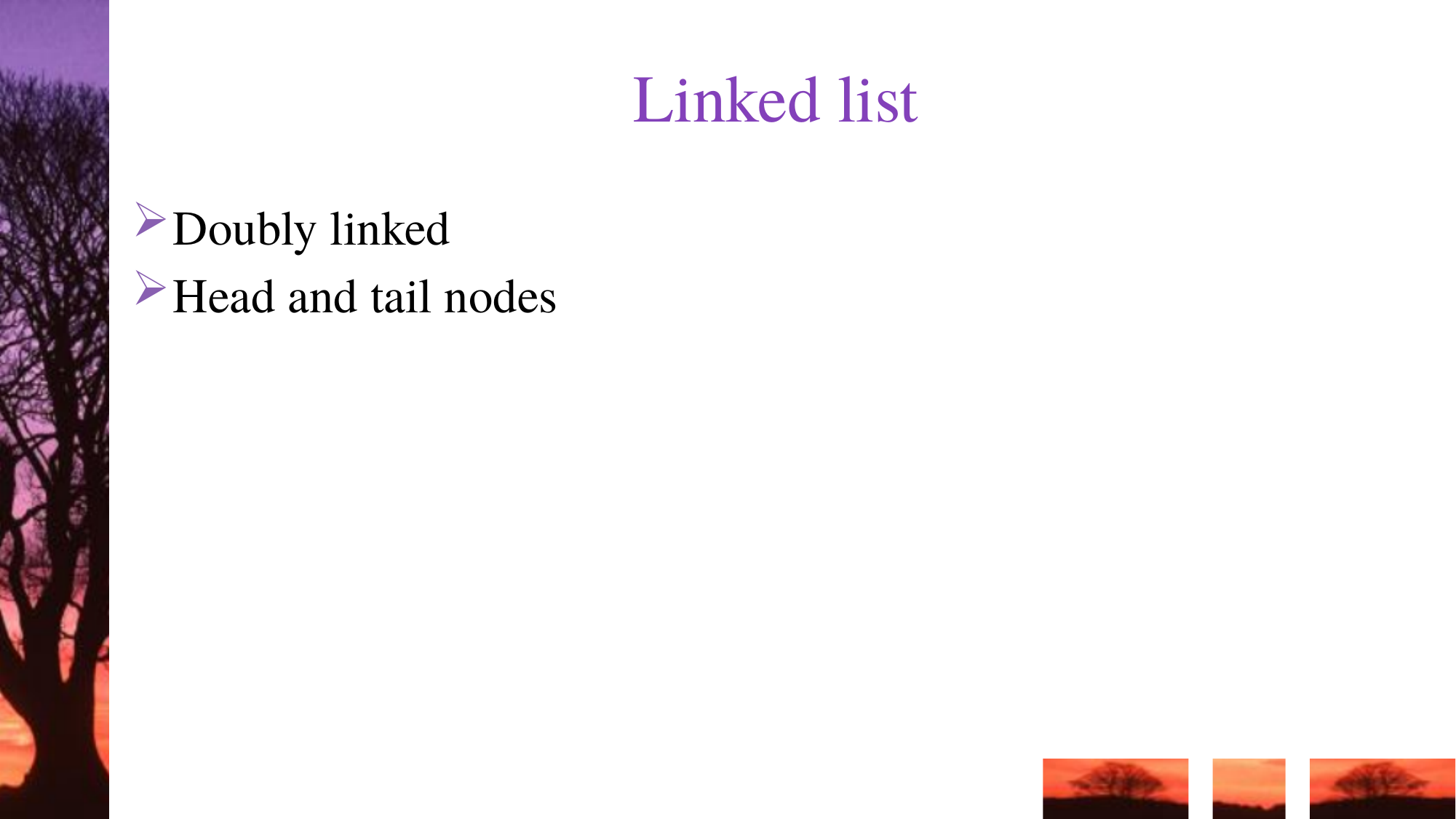

# Linked list
Doubly linked
Head and tail nodes